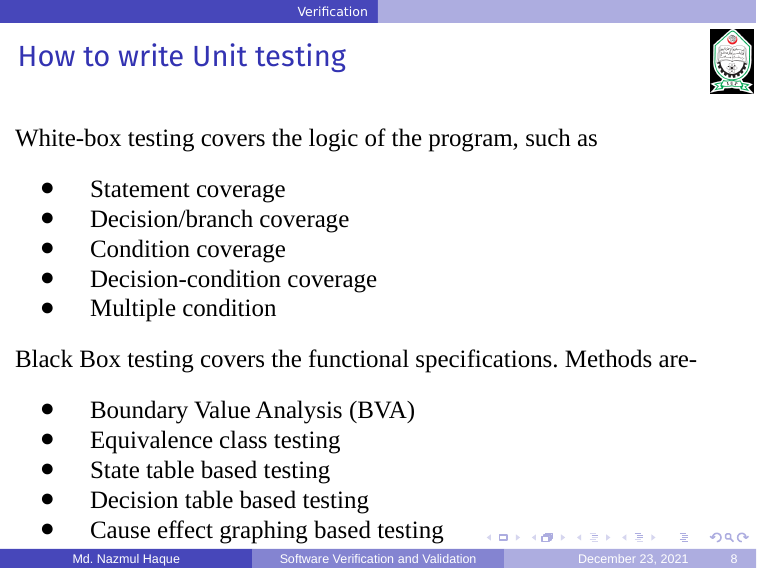

Verification

How to write Unit testing
White-box testing covers the logic of the program, such as
Statement coverage
Decision/branch coverage
Condition coverage
Decision-condition coverage
Multiple condition
Black Box testing covers the functional specifications. Methods are-
Boundary Value Analysis (BVA)
Equivalence class testing
State table based testing
Decision table based testing
Cause effect graphing based testing